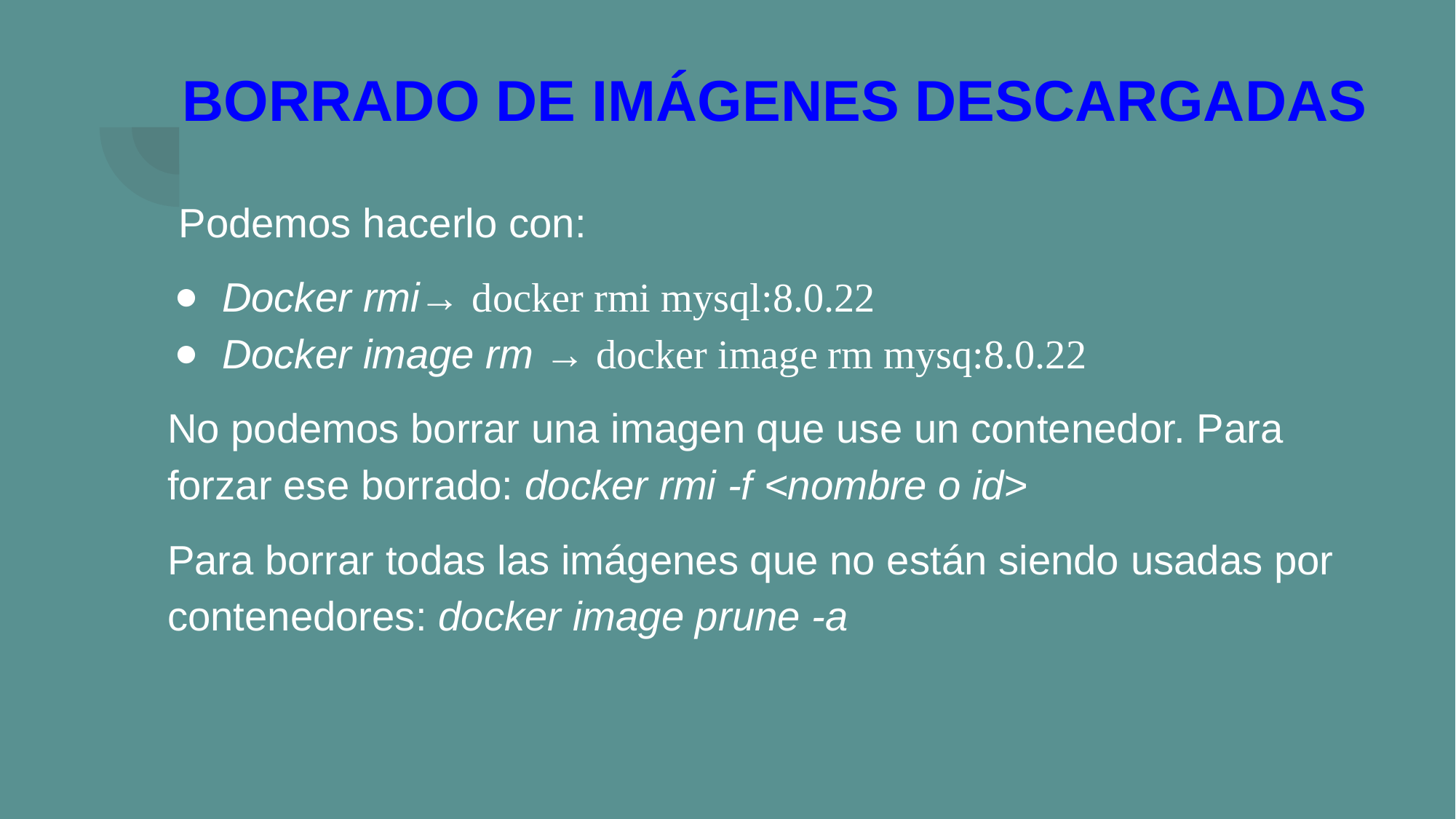

# BORRADO DE IMÁGENES DESCARGADAS
 Podemos hacerlo con:
Docker rmi→ docker rmi mysql:8.0.22
Docker image rm → docker image rm mysq:8.0.22
No podemos borrar una imagen que use un contenedor. Para forzar ese borrado: docker rmi -f <nombre o id>
Para borrar todas las imágenes que no están siendo usadas por contenedores: docker image prune -a